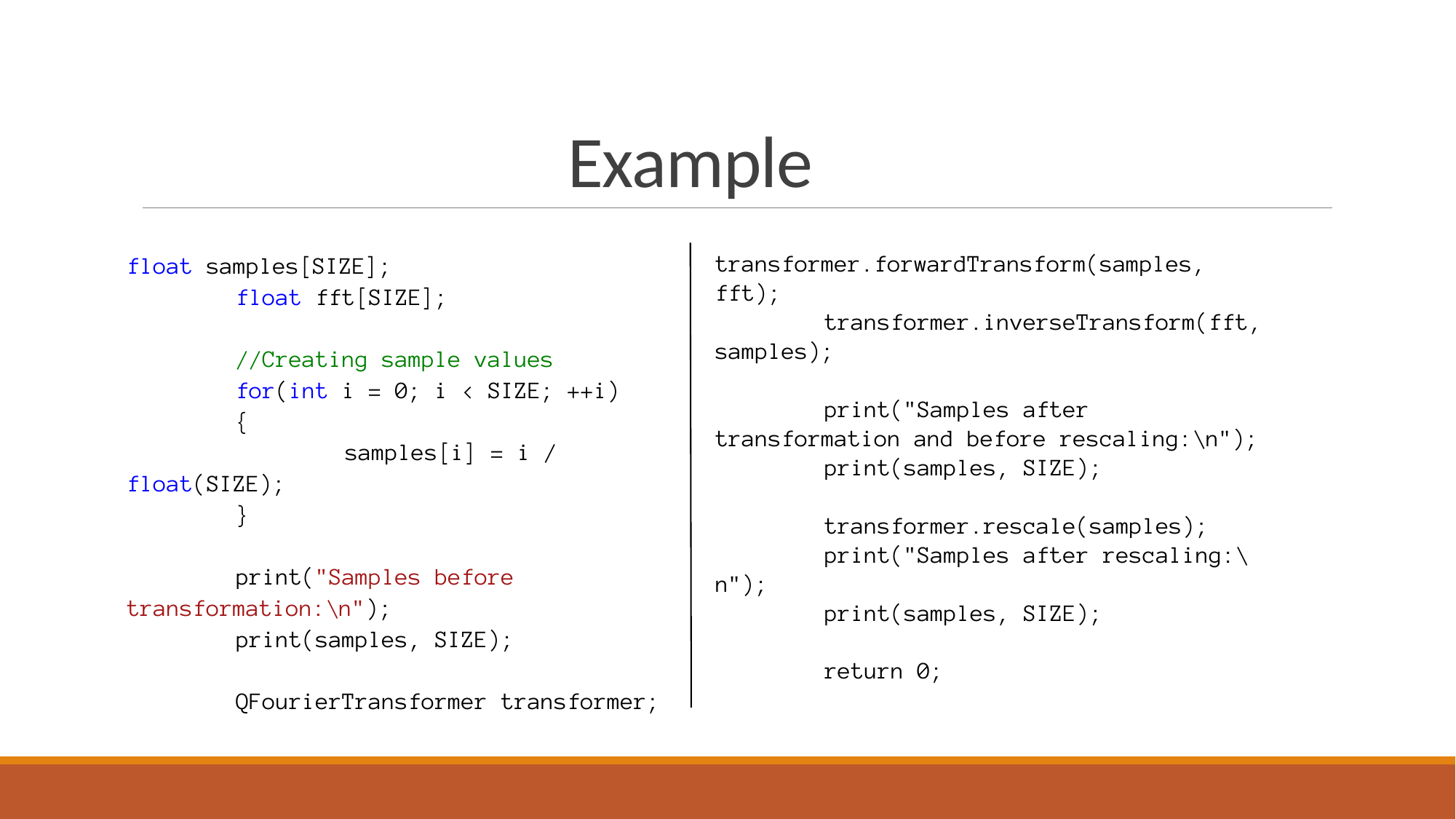

# Example

transformer.forwardTransform(samples, fft);
	transformer.inverseTransform(fft, samples);

	print("Samples after transformation and before rescaling:\n");
	print(samples, SIZE);

	transformer.rescale(samples);
	print("Samples after rescaling:\n");
	print(samples, SIZE);

	return 0;
float samples[SIZE];
	float fft[SIZE];

	//Creating sample values
	for(int i = 0; i < SIZE; ++i)
	{
		samples[i] = i / float(SIZE);
	}

	print("Samples before transformation:\n");
	print(samples, SIZE);

	QFourierTransformer transformer;